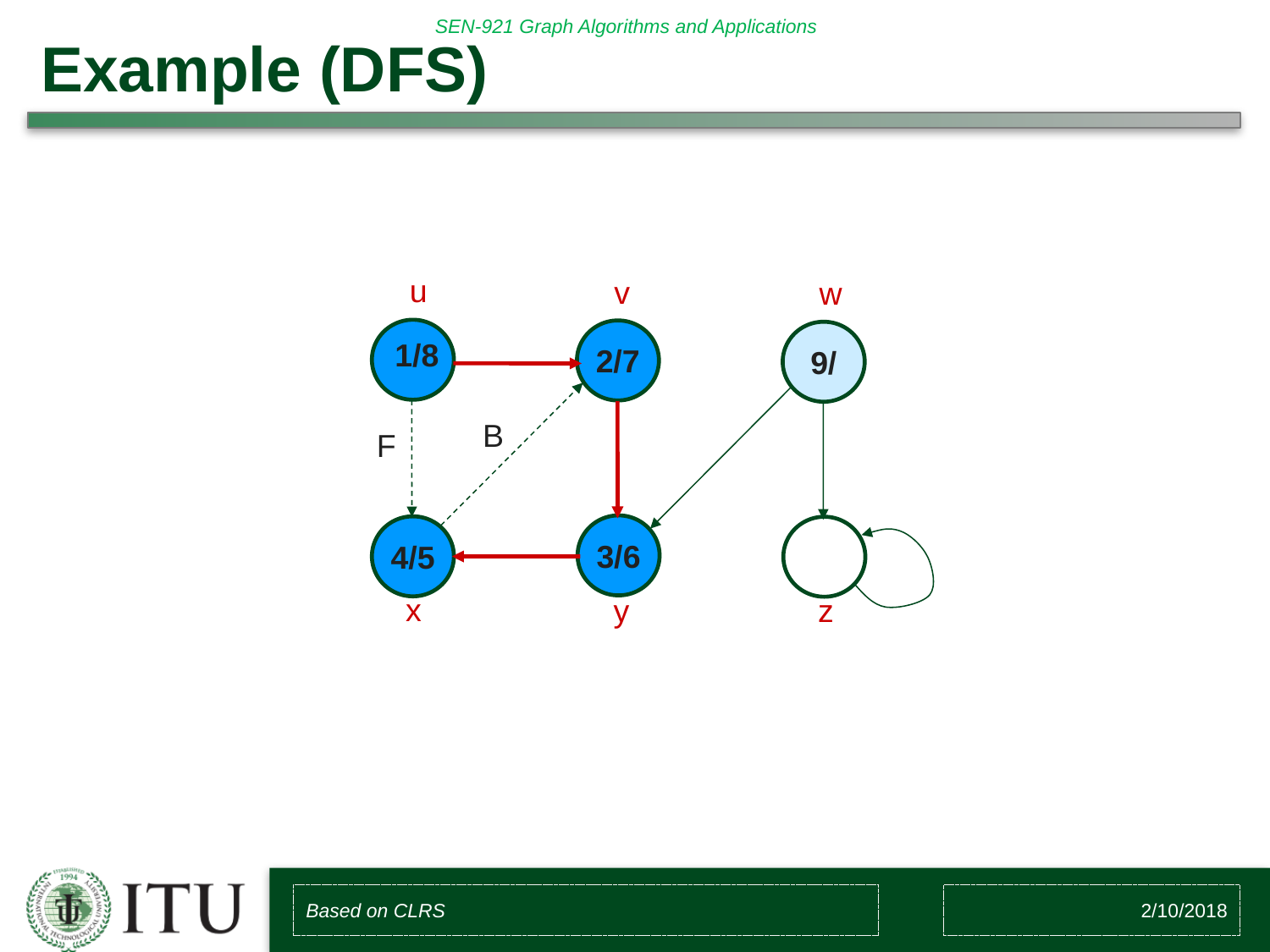

# Example (DFS)

u
v
w

2/7
9/
1/8

B
F
3/6
4/5

x
z
y
Based on CLRS
2/10/2018